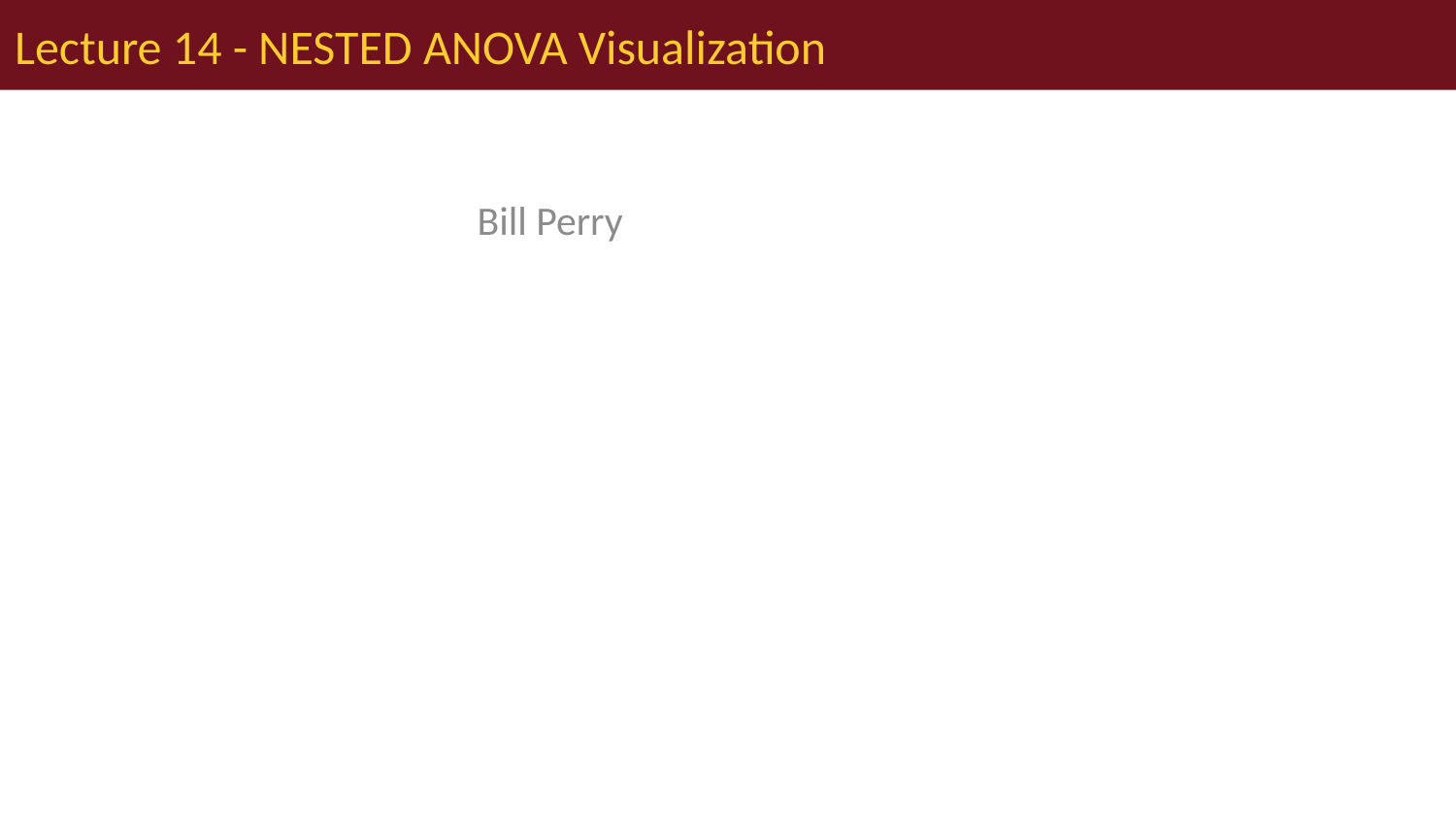

# Lecture 14 - NESTED ANOVA Visualization
Bill Perry